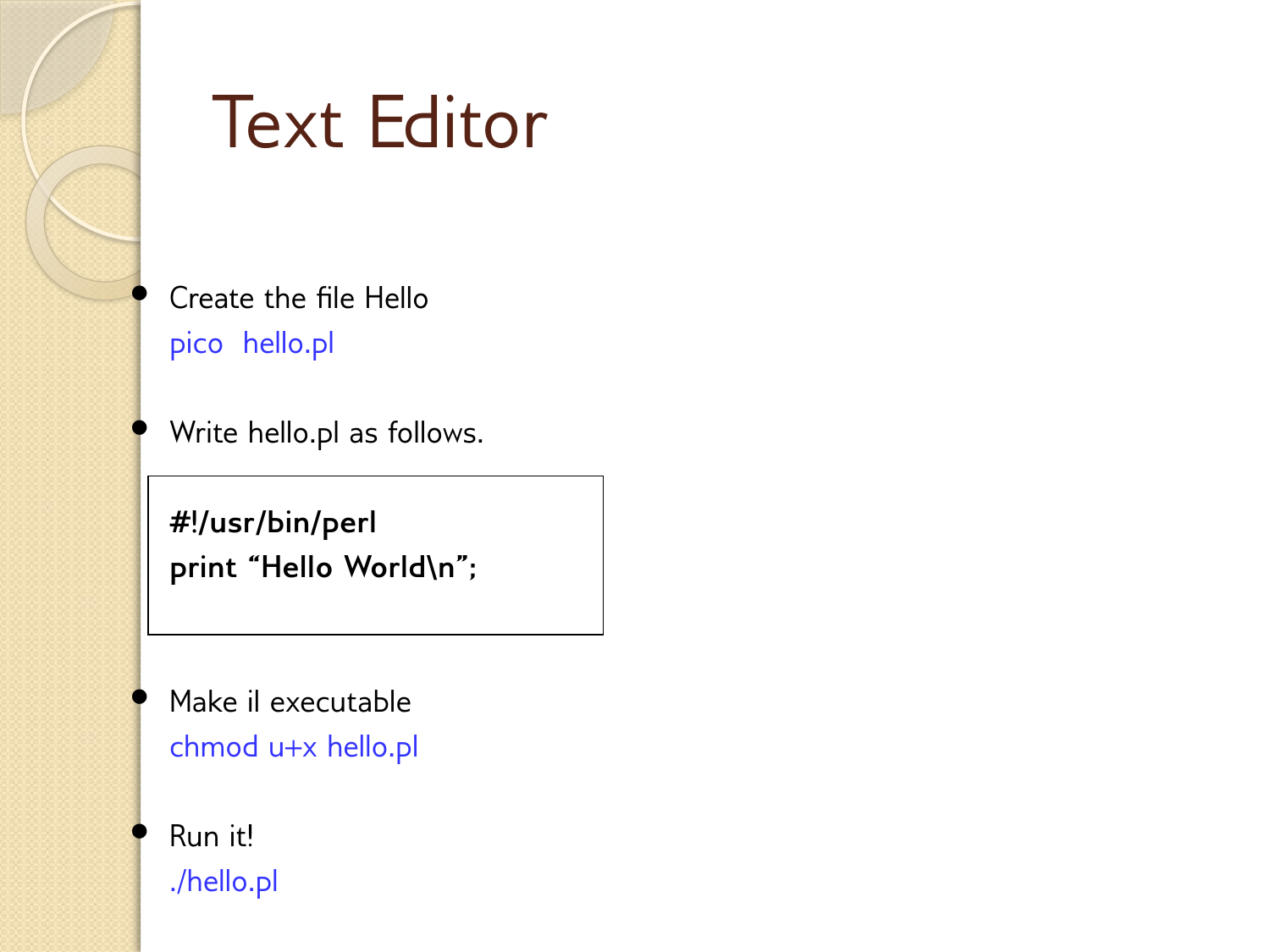

# Text Editor
Create the file Hello
	pico  hello.pl

Write hello.pl as follows.

	#!/usr/bin/perl
	print “Hello World\n”;

Make il executable
	chmod u+x hello.pl

Run it!
	./hello.pl